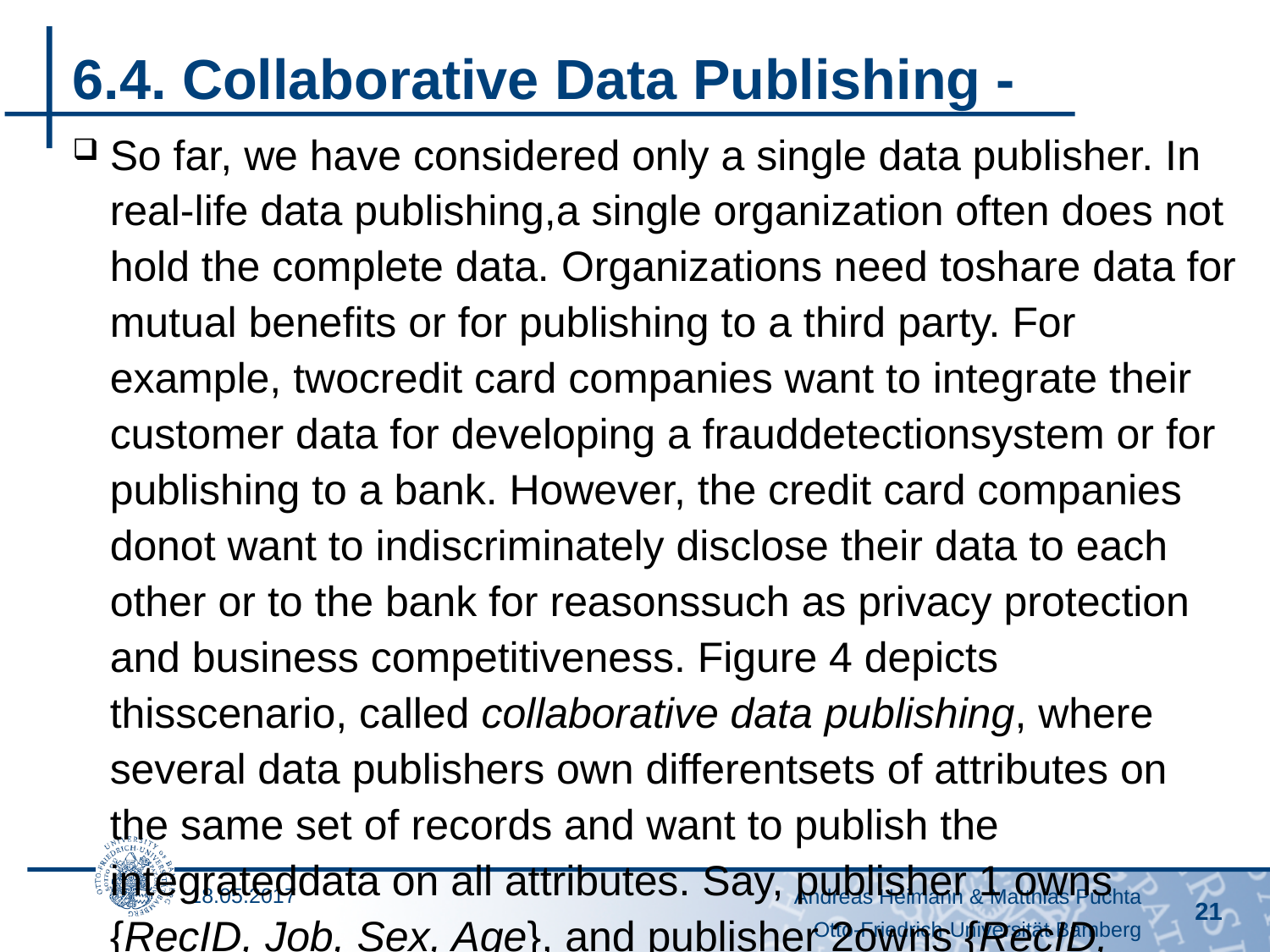

# 6.4. Collaborative Data Publishing -
So far, we have considered only a single data publisher. In real-life data publishing,a single organization often does not hold the complete data. Organizations need toshare data for mutual benefits or for publishing to a third party. For example, twocredit card companies want to integrate their customer data for developing a frauddetectionsystem or for publishing to a bank. However, the credit card companies donot want to indiscriminately disclose their data to each other or to the bank for reasonssuch as privacy protection and business competitiveness. Figure 4 depicts thisscenario, called collaborative data publishing, where several data publishers own differentsets of attributes on the same set of records and want to publish the integrateddata on all attributes. Say, publisher 1 owns {RecID, Job, Sex, Age}, and publisher 2owns {RecID, Salary, Disease}, where RecID, such as the SSN, is the record identifiershared by all data publishers. They want to publish an integrated k-anonymous tableon all attributes. Also, no data publisher should learn more specific information, owned
by the other data publishers, than the information that appears in the final integrated
table.
18.05.2017
Andreas Heimann & Matthias Puchta
21